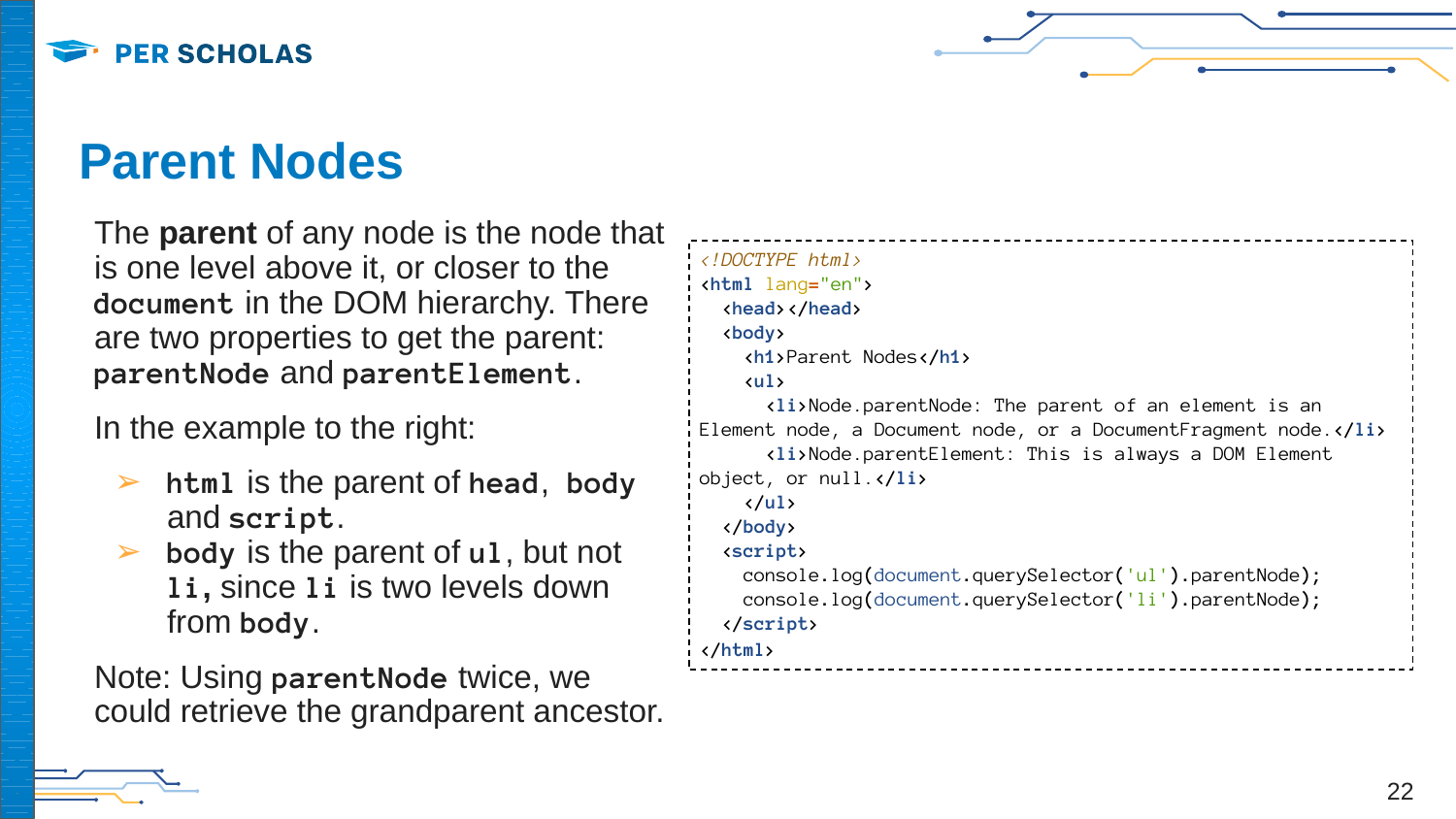

# Parent Nodes
The parent of any node is the node that is one level above it, or closer to the document in the DOM hierarchy. There are two properties to get the parent:  parentNode and parentElement.
In the example to the right:
html is the parent of head,  body and script.
body is the parent of ul, but not li, since li is two levels down from body.
Note: Using parentNode twice, we could retrieve the grandparent ancestor.
<!DOCTYPE html>
<html lang="en">
  <head></head>
  <body>
    <h1>Parent Nodes</h1>
    <ul>
      <li>Node.parentNode: The parent of an element is an Element node, a Document node, or a DocumentFragment node.</li>
      <li>Node.parentElement: This is always a DOM Element object, or null.</li>
    </ul>
  </body>
  <script>
    console.log(document.querySelector('ul').parentNode);
    console.log(document.querySelector('li').parentNode);
  </script>
</html>
22